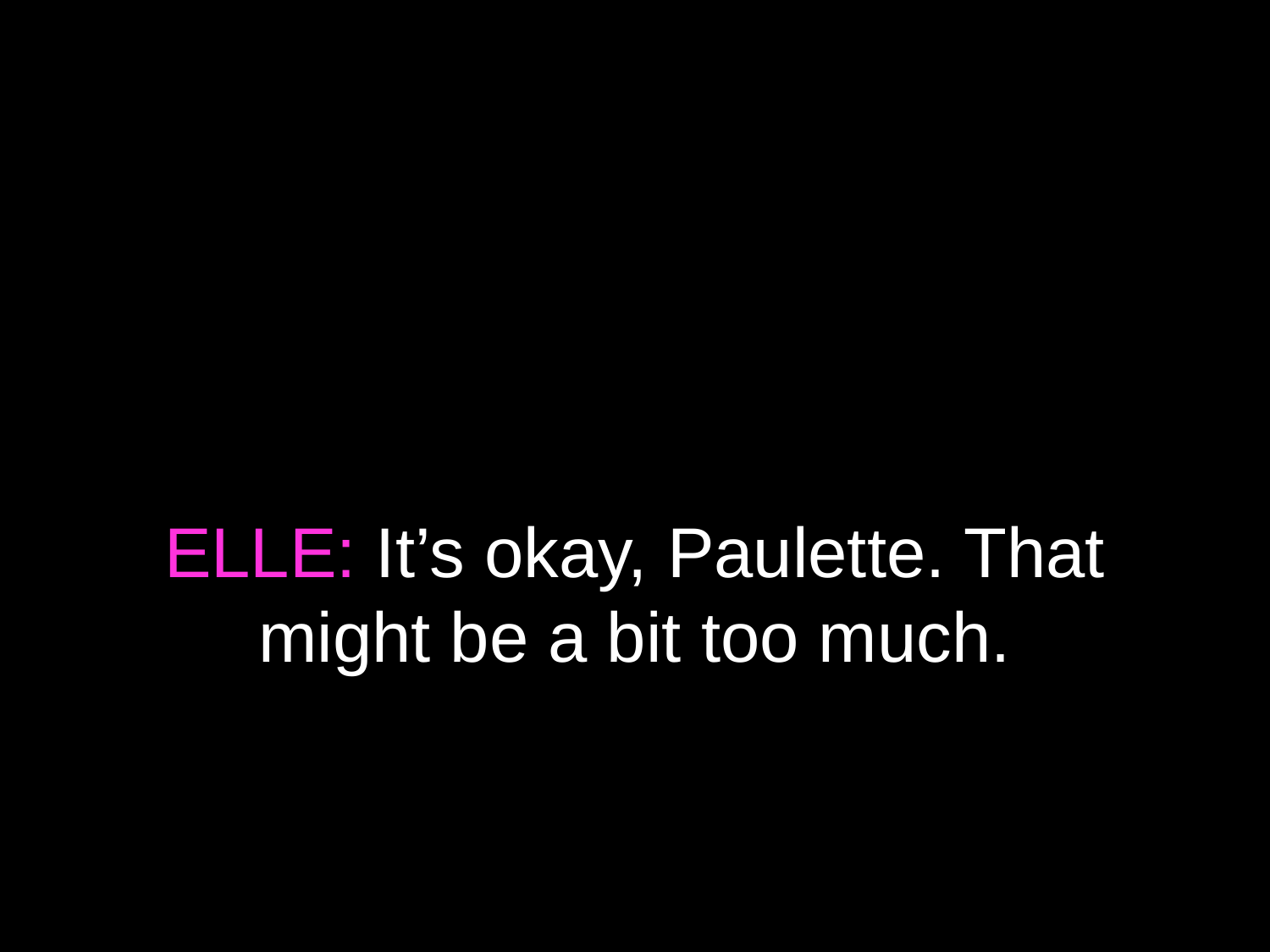

# ELLE: It’s okay, Paulette. That might be a bit too much.